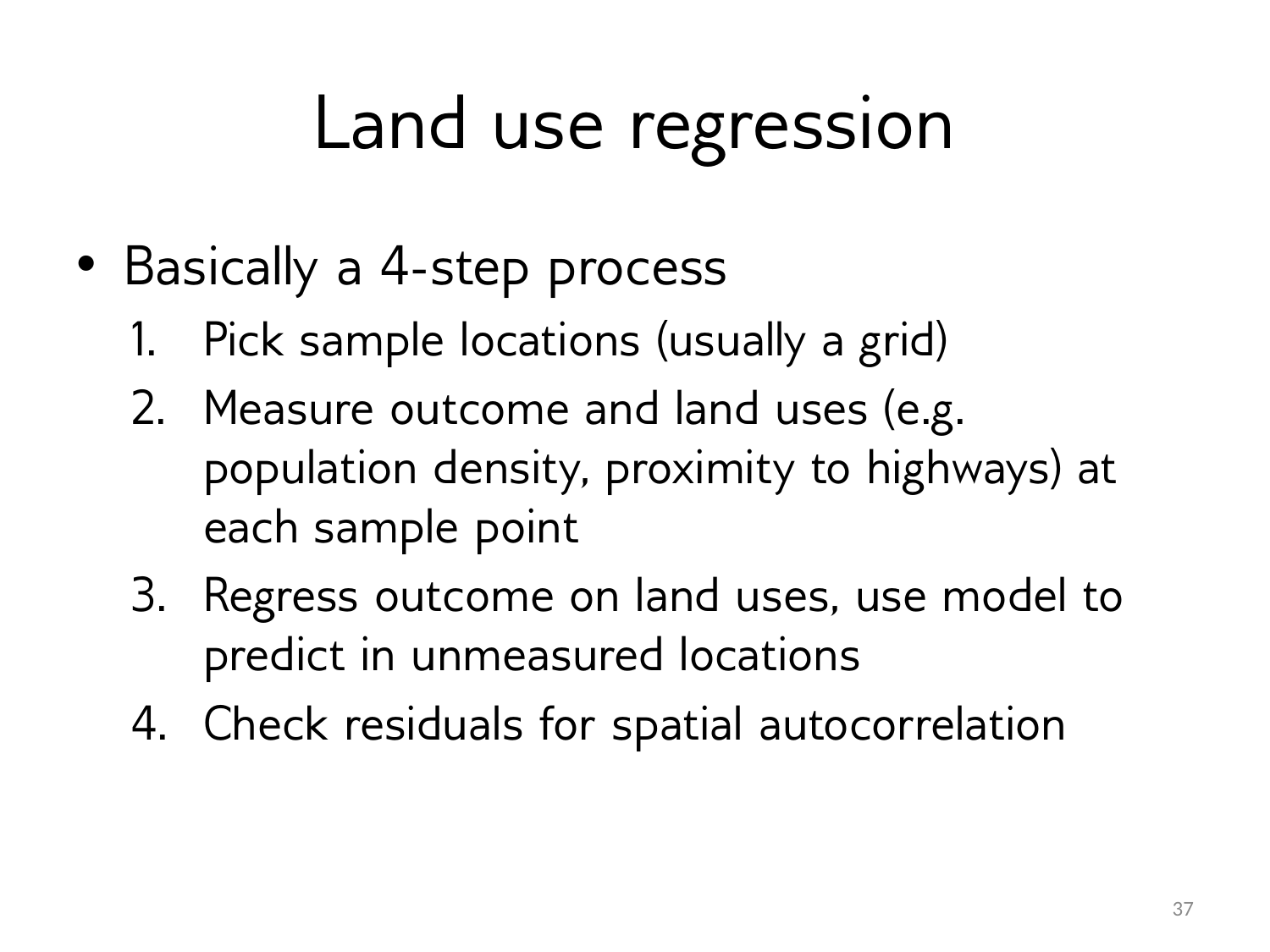

# Land use regression
Basically a 4-step process
Pick sample locations (usually a grid)
Measure outcome and land uses (e.g. population density, proximity to highways) at each sample point
Regress outcome on land uses, use model to predict in unmeasured locations
Check residuals for spatial autocorrelation
37